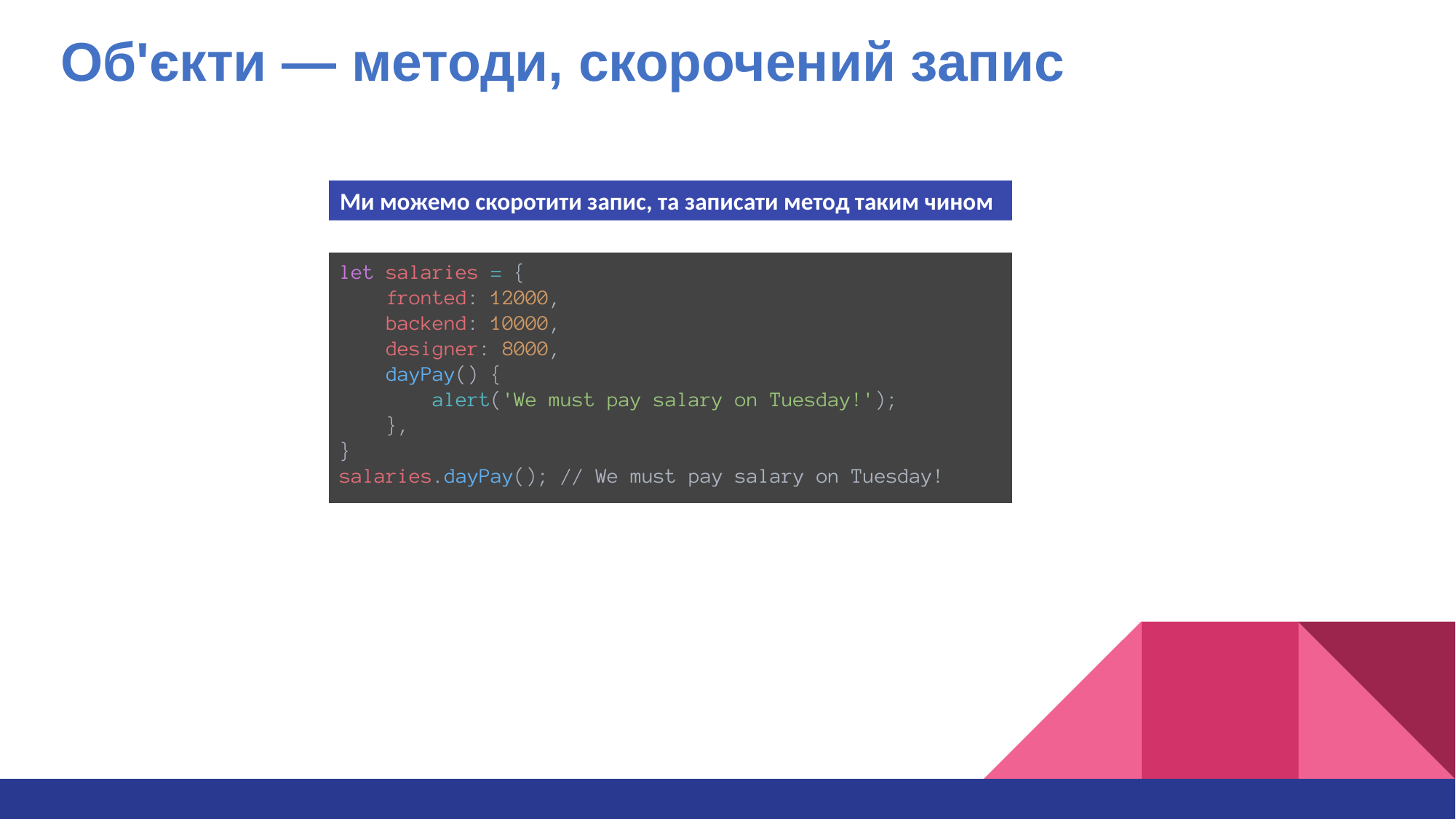

Об'єкти — методи, скорочений запис
Ми можемо скоротити запис, та записати метод таким чином
let salaries = {
    fronted: 12000,
    backend: 10000,
    designer: 8000,
    dayPay() {
        alert('We must pay salary on Tuesday!');
    },
}
salaries.dayPay(); // We must pay salary on Tuesday!